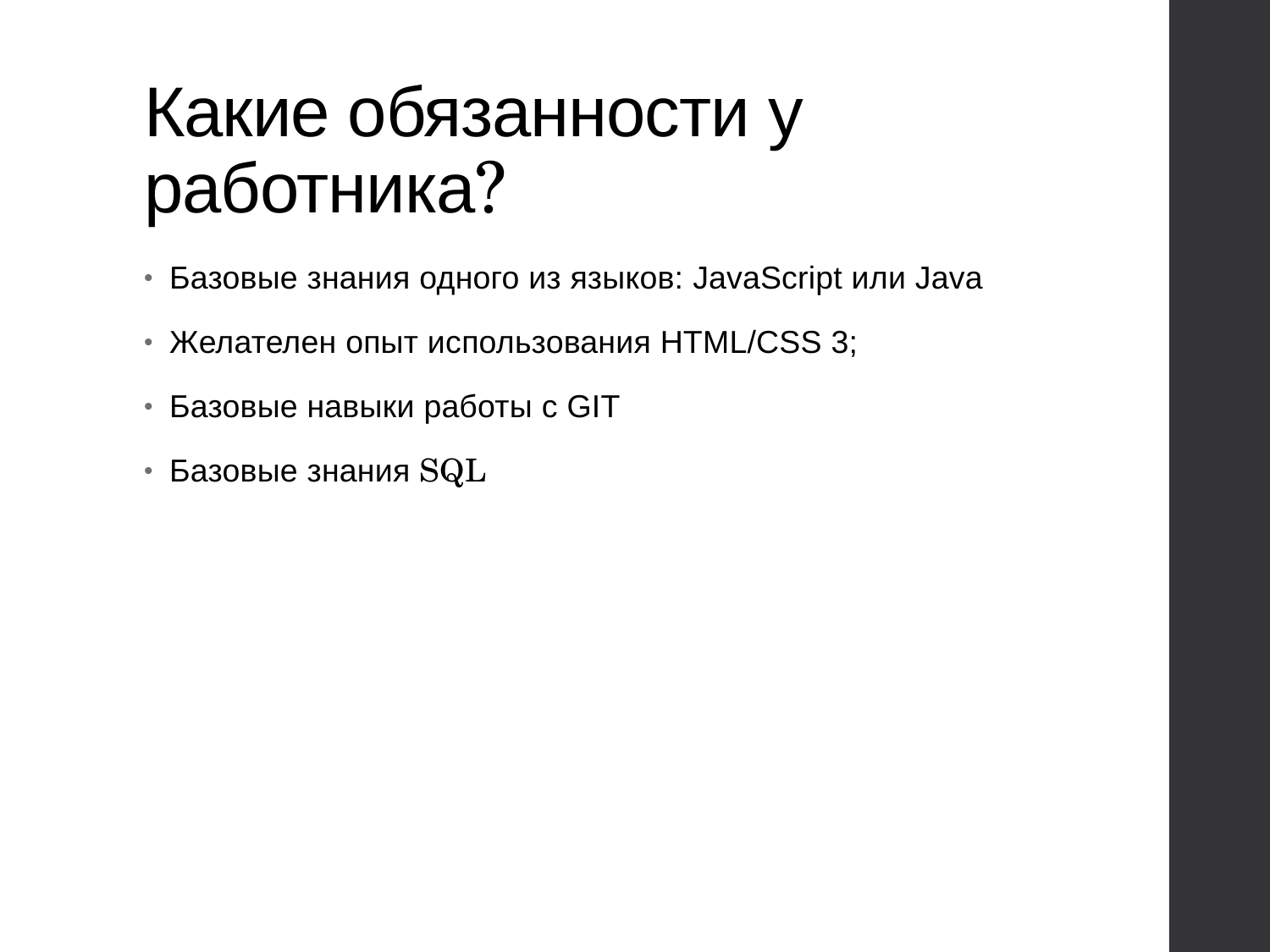

# Какие обязанности у работника?
Базовые знания одного из языков: JavaScript или Java
Желателен опыт использования HTML/CSS 3;
Базовые навыки работы с GIT
Базовые знания SQL